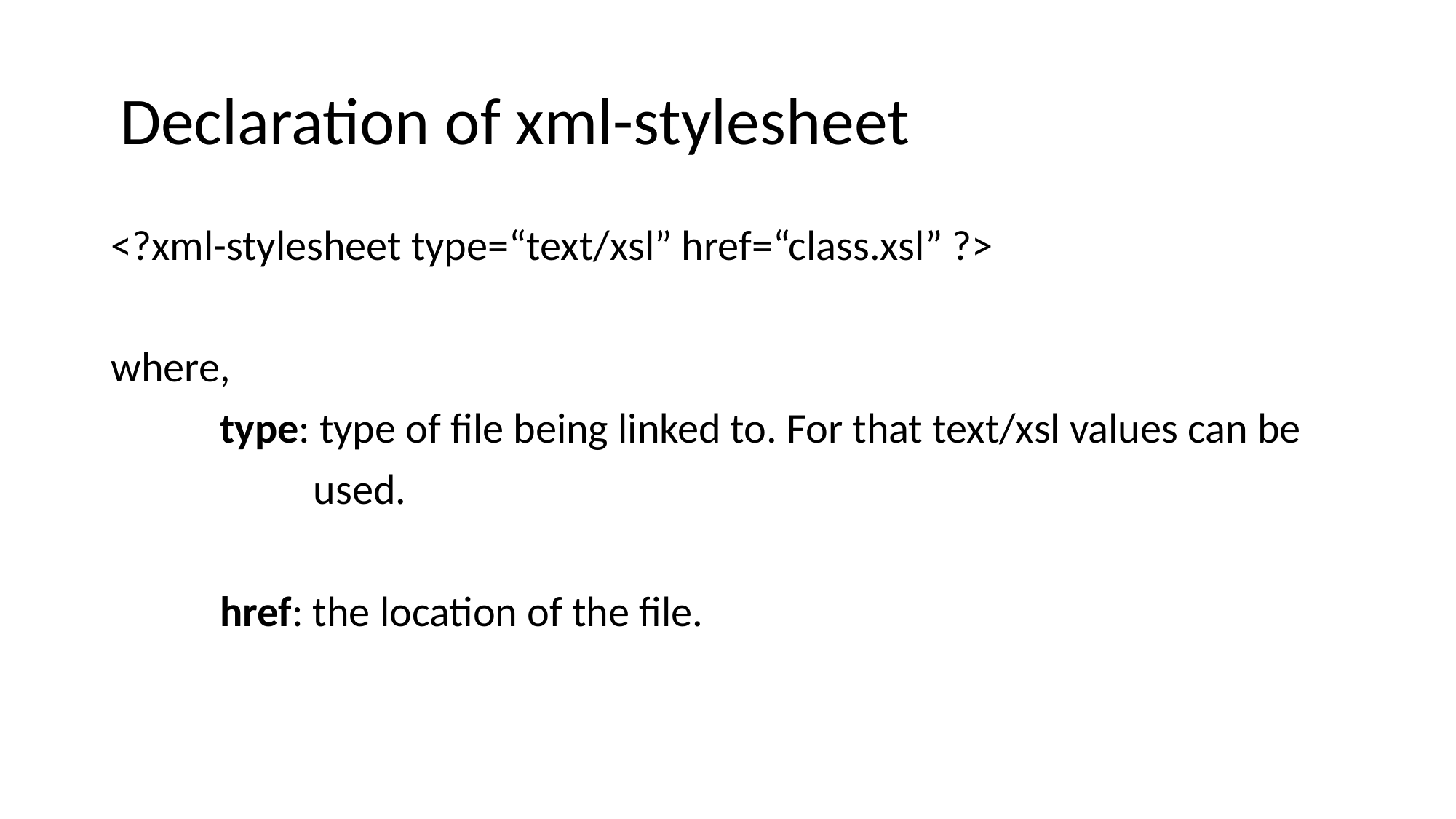

# Declaration of xml-stylesheet
<?xml-stylesheet type=“text/xsl” href=“class.xsl” ?>

where,
	type: type of file being linked to. For that text/xsl values can be
                     used.

	href: the location of the file.